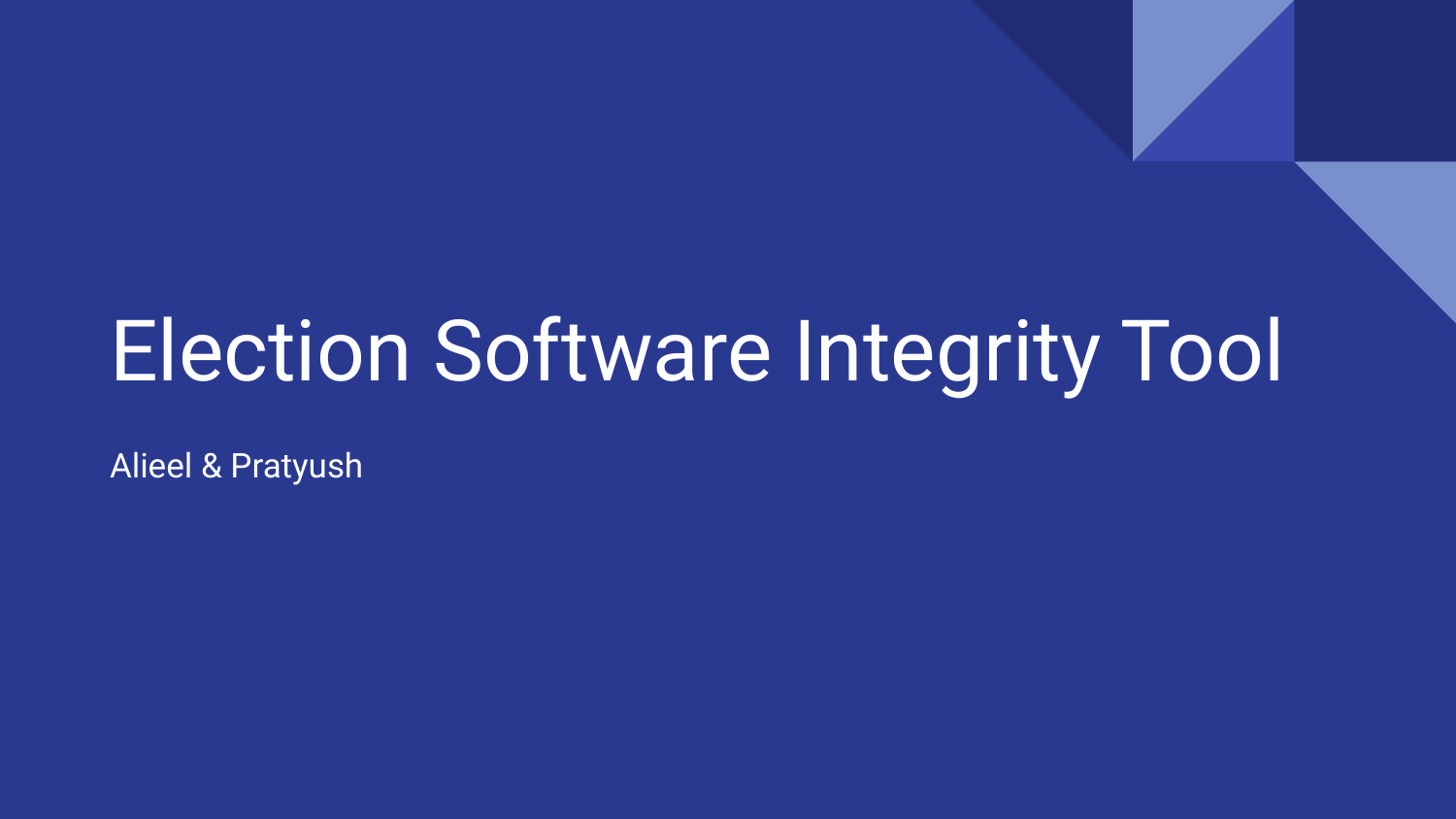

# Election Software Integrity Tool
Alieel & Pratyush